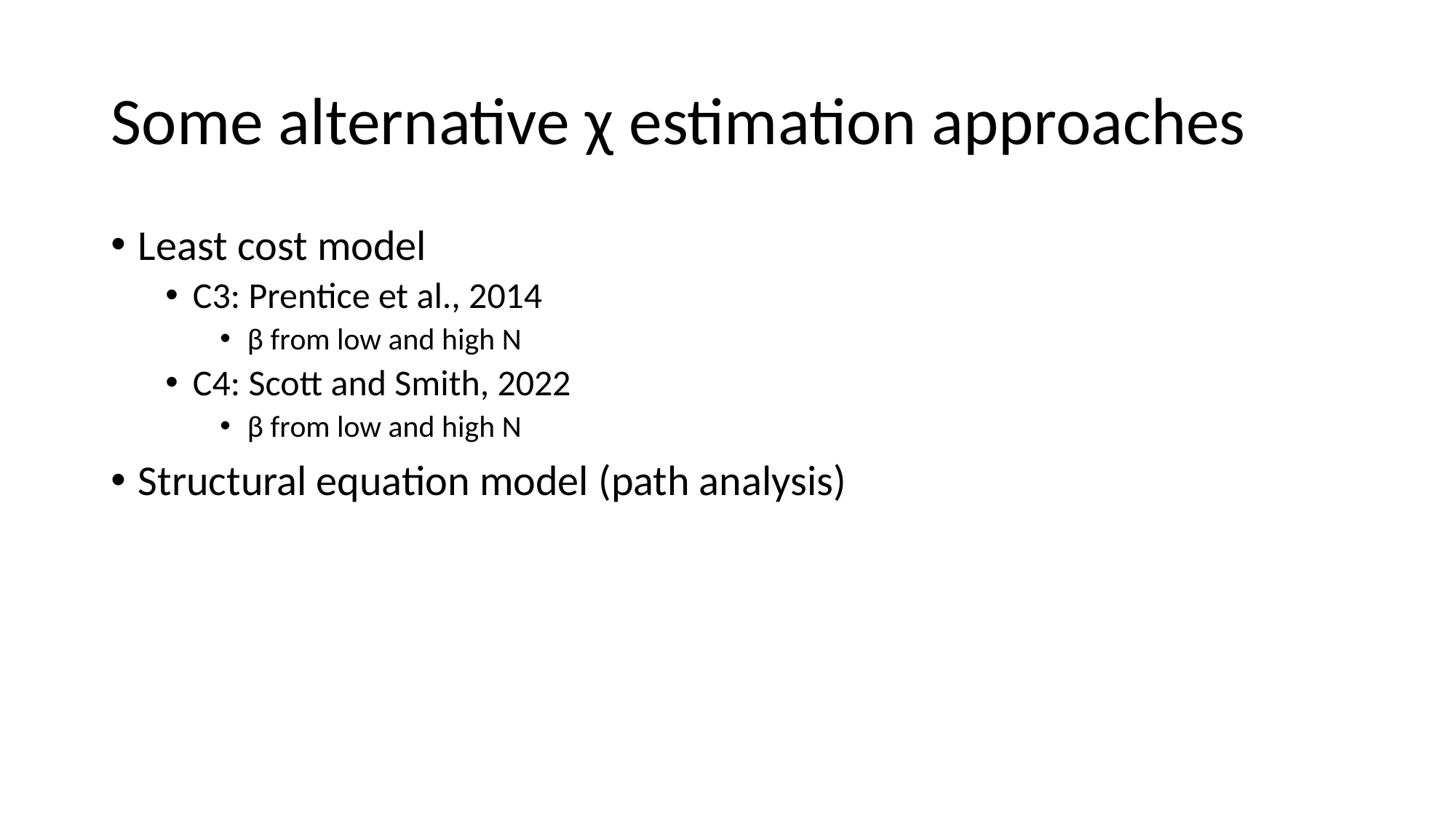

# Some alternative χ estimation approaches
Least cost model
C3: Prentice et al., 2014
β from low and high N
C4: Scott and Smith, 2022
β from low and high N
Structural equation model (path analysis)